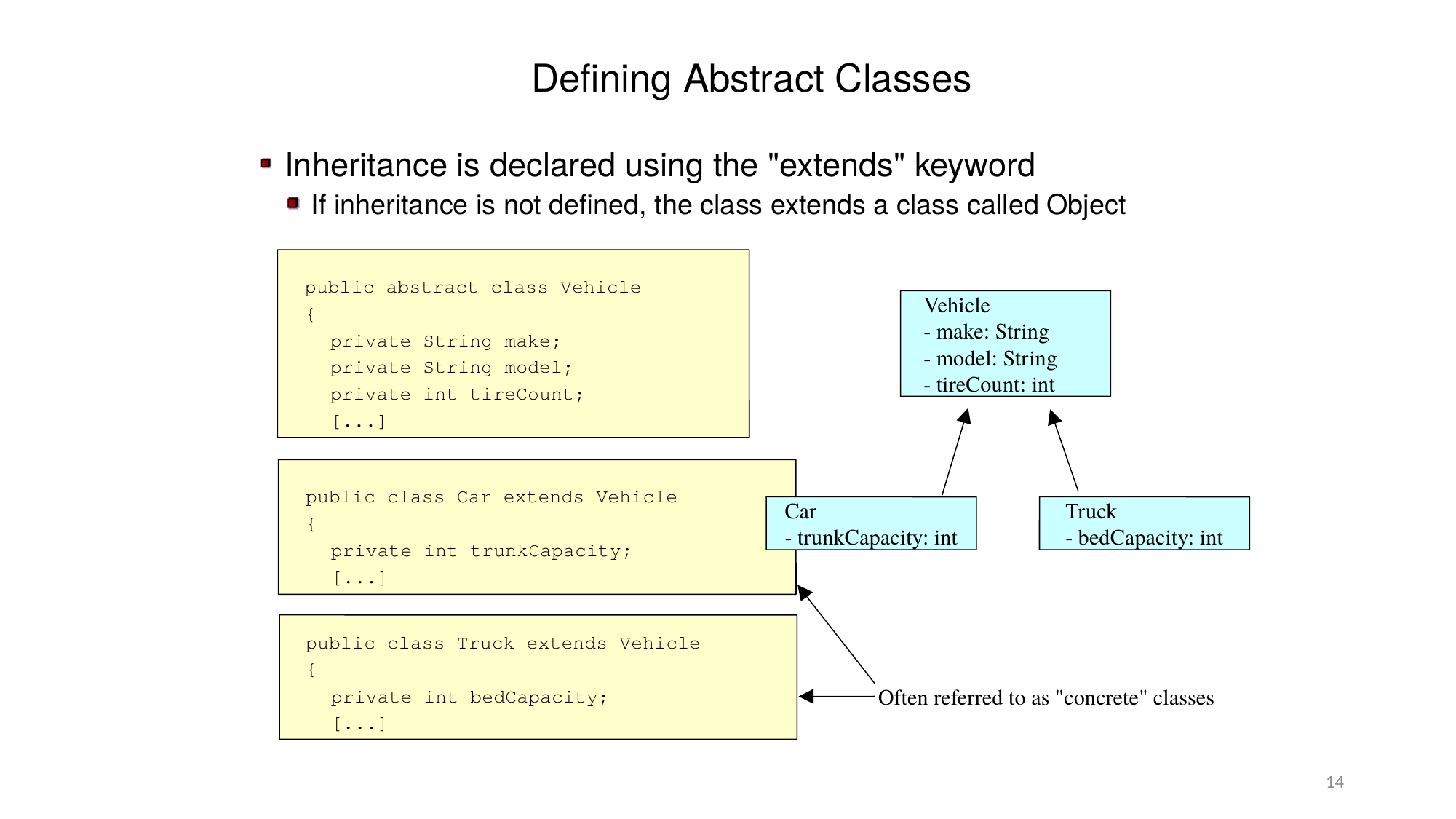

Defining Abstract Classes
Inheritance is declared using the "extends" keyword
If inheritance is not defined, the class extends a class called Object

public abstract class Vehicle
{
	private String make;
	private String model;
	private int tireCount;
	[...]
Vehicle
- make: String
- model: String
- tireCount: int

Car
- trunkCapacity: int
Truck
- bedCapacity: int

public class Car extends Vehicle
{
	private int trunkCapacity;
	[...]

public class Truck extends Vehicle
{
	private int bedCapacity;
	[...]
Often referred to as "concrete" classes

14